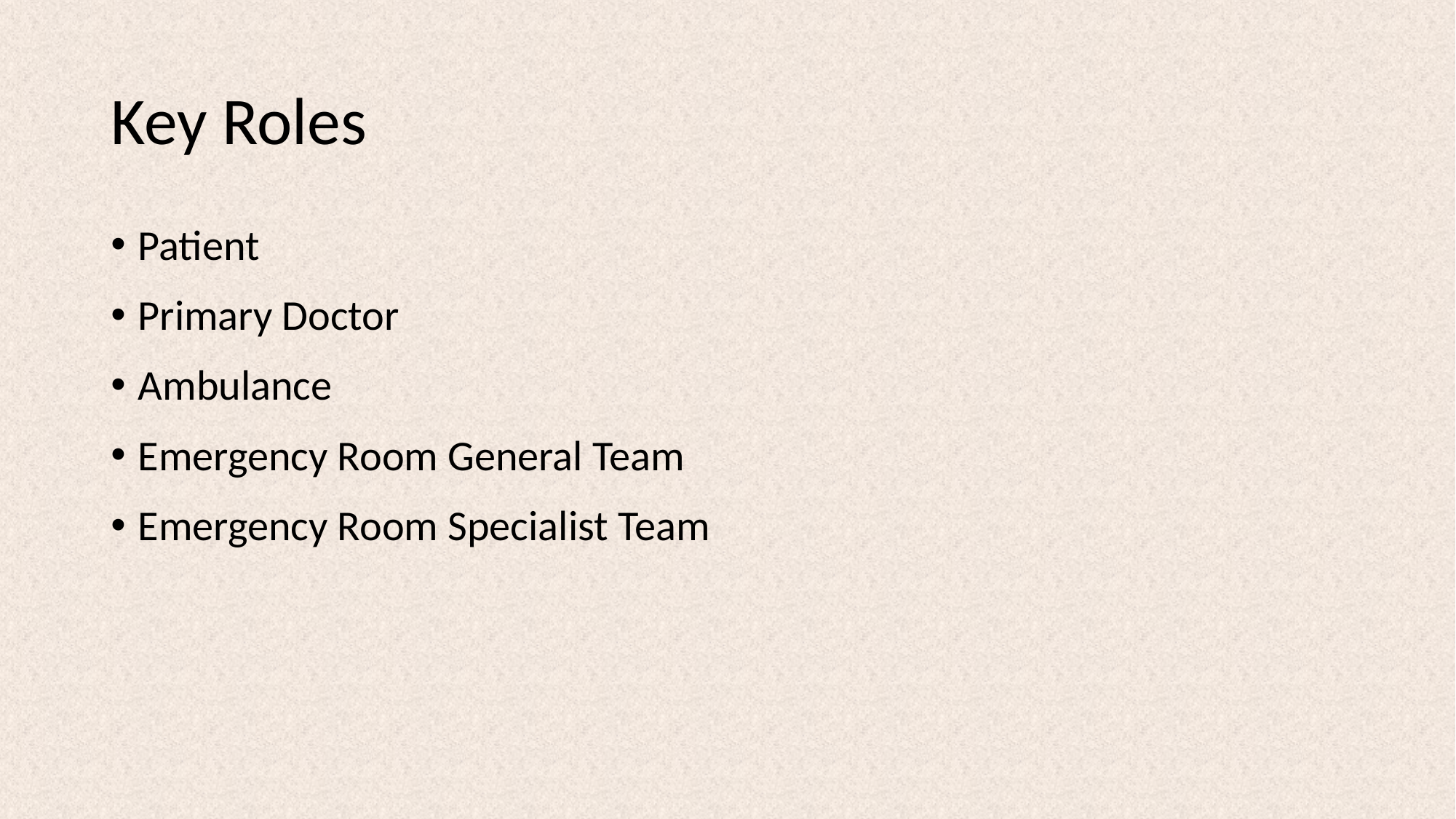

# Key Roles
Patient
Primary Doctor
Ambulance
Emergency Room General Team
Emergency Room Specialist Team